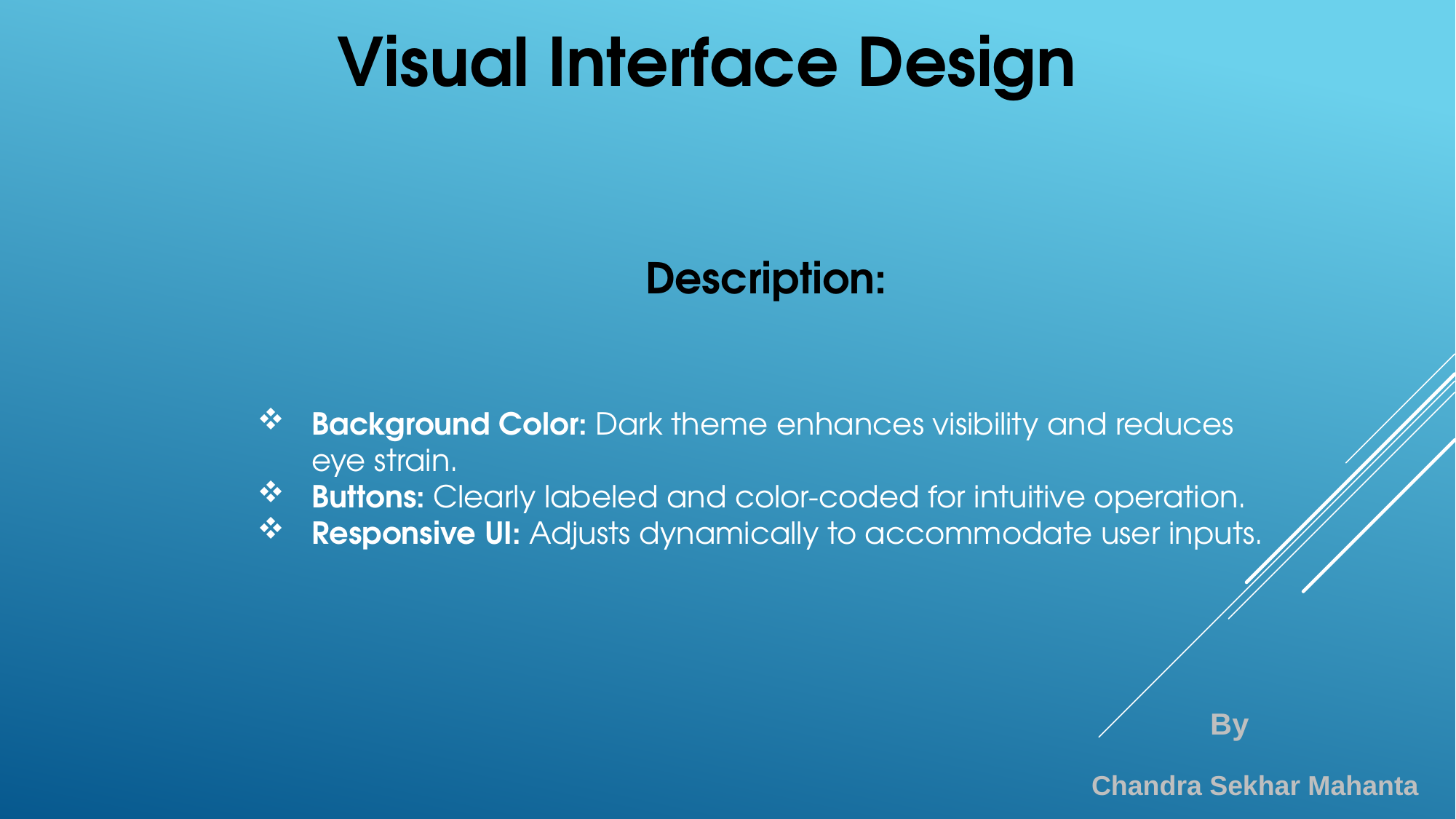

Visual Interface Design
Description:

Background Color: Dark theme enhances visibility and reduces eye strain.
Buttons: Clearly labeled and color-coded for intuitive operation.
Responsive UI: Adjusts dynamically to accommodate user inputs.

                                 By

Chandra Sekhar Mahanta